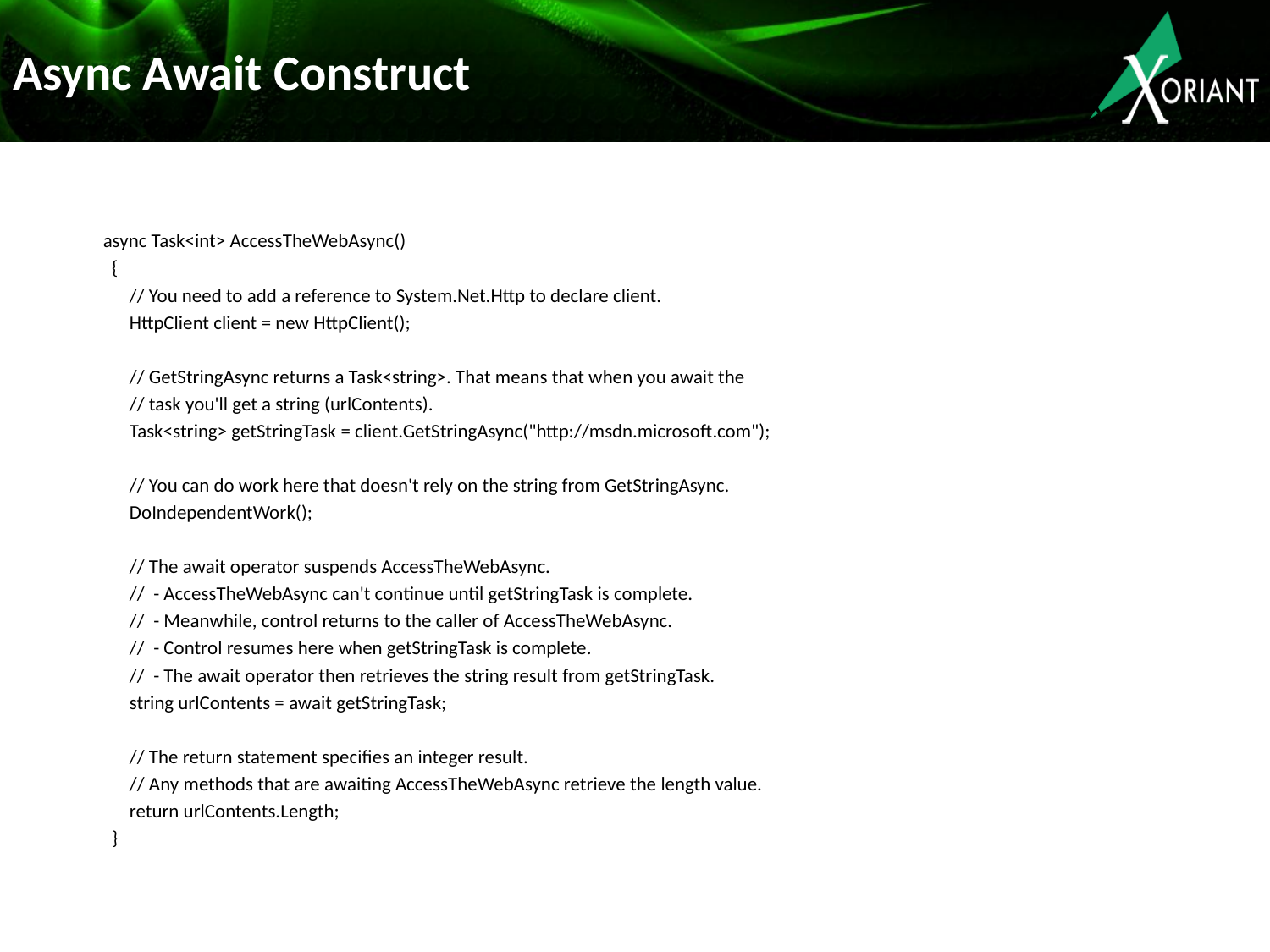

# Async Await Construct
       async Task<int> AccessTheWebAsync()
        {
            // You need to add a reference to System.Net.Http to declare client.
            HttpClient client = new HttpClient();

            // GetStringAsync returns a Task<string>. That means that when you await the
            // task you'll get a string (urlContents).
            Task<string> getStringTask = client.GetStringAsync("http://msdn.microsoft.com");

            // You can do work here that doesn't rely on the string from GetStringAsync.
            DoIndependentWork();

            // The await operator suspends AccessTheWebAsync.
            //  - AccessTheWebAsync can't continue until getStringTask is complete.
            //  - Meanwhile, control returns to the caller of AccessTheWebAsync.
            //  - Control resumes here when getStringTask is complete.
            //  - The await operator then retrieves the string result from getStringTask.
            string urlContents = await getStringTask;

            // The return statement specifies an integer result.
            // Any methods that are awaiting AccessTheWebAsync retrieve the length value.
            return urlContents.Length;
        }